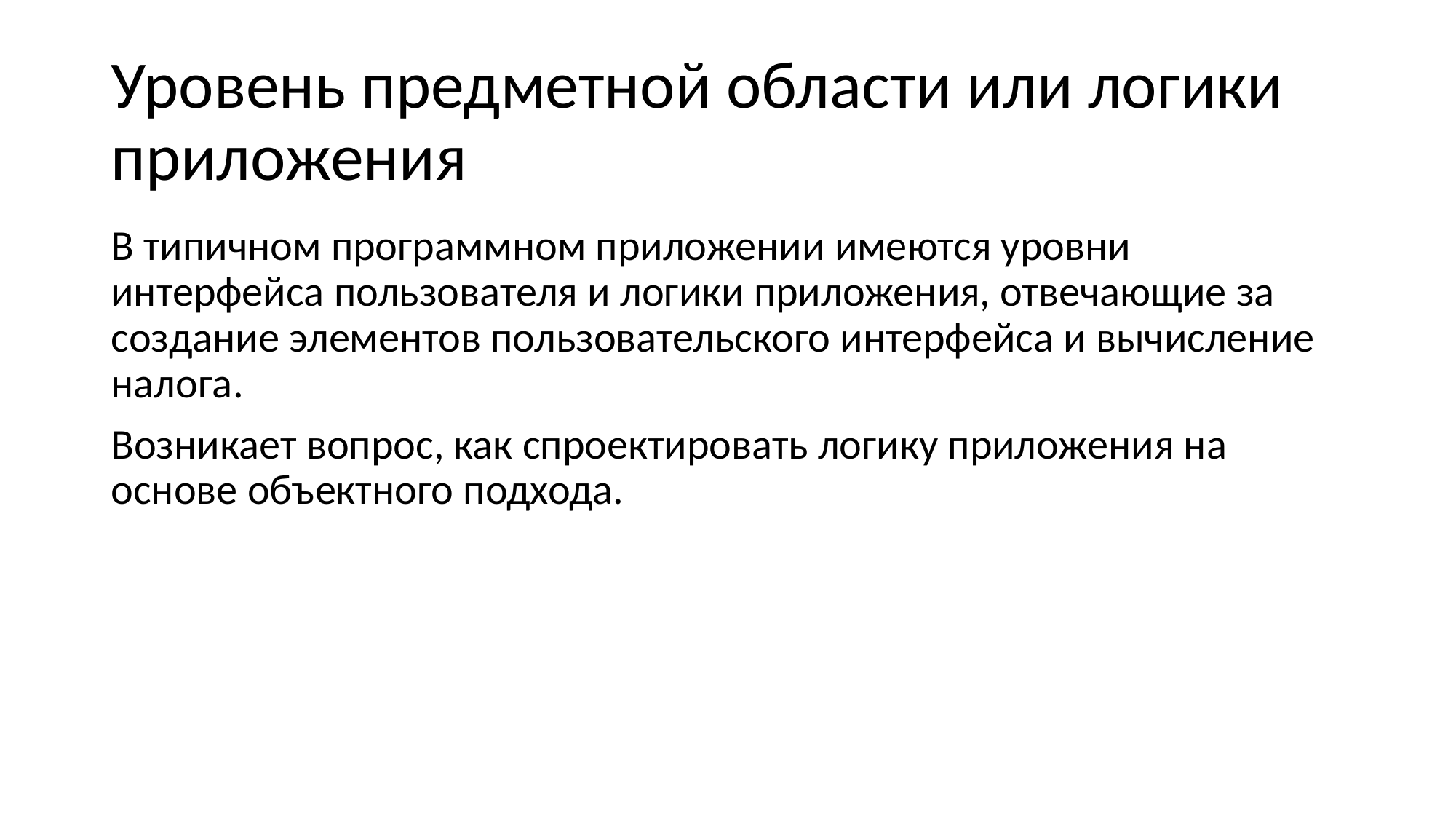

# Уровень предметной области или логики приложения
В типичном программном приложении имеются уровни интерфейса пользователя и логики приложения, отвечающие за создание элементов пользовательского интерфейса и вычисление налога.
Возникает вопрос, как спроектировать логику приложения на основе объектного подхода.